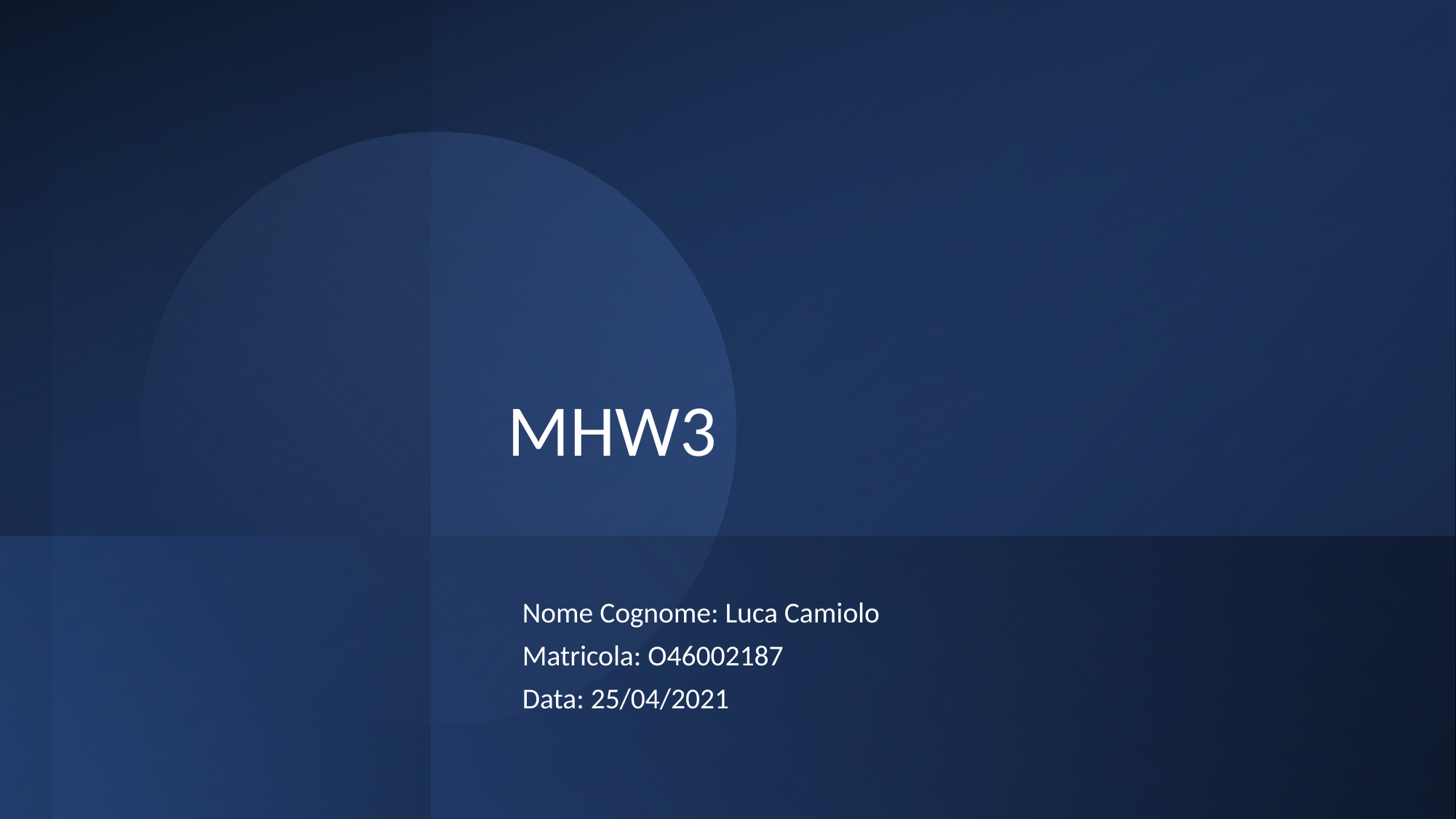

# MHW3

Nome Cognome: Luca Camiolo
Matricola: O46002187
Data: 25/04/2021